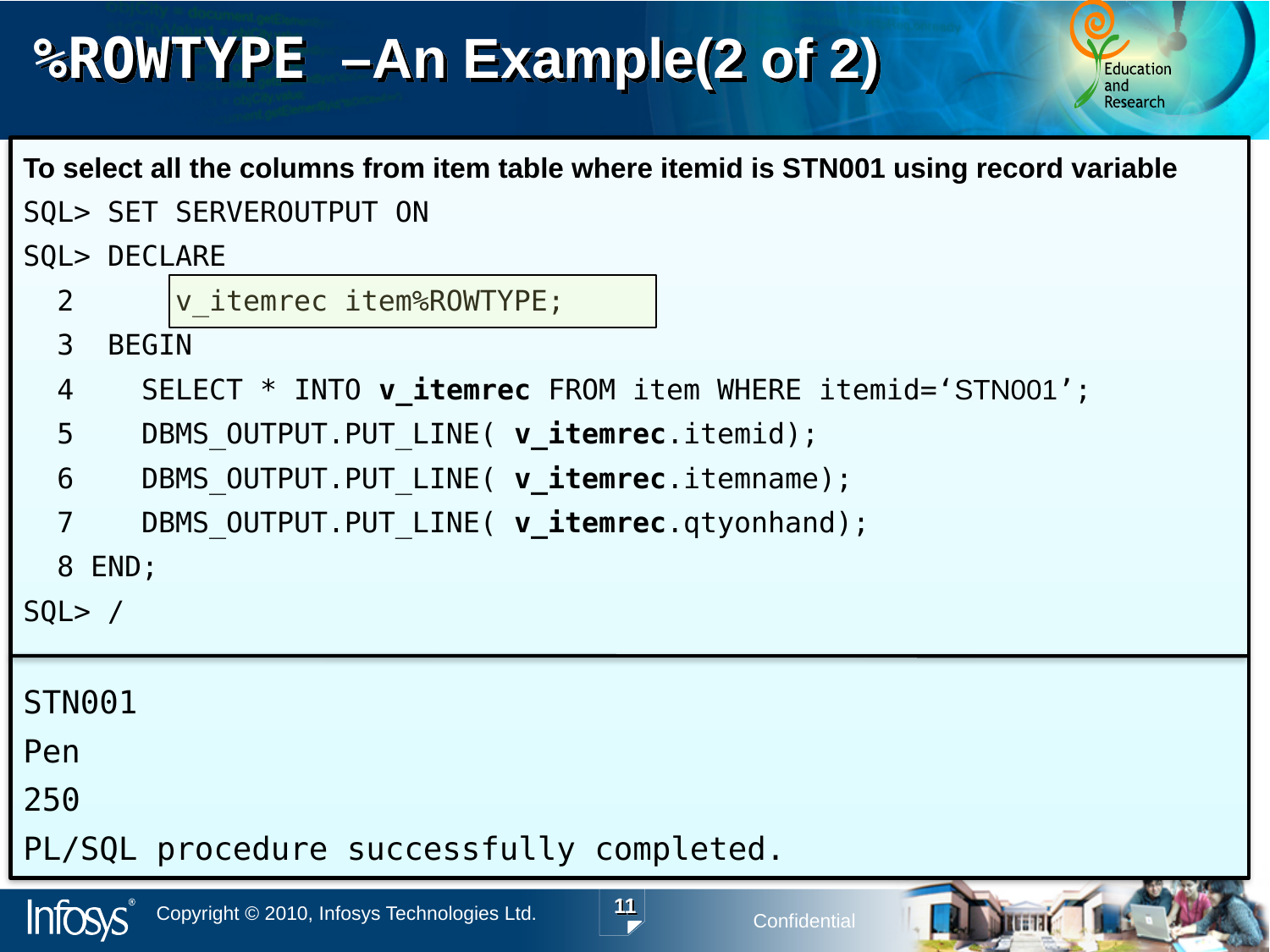

# %ROWTYPE –An Example(2 of 2)
To select all the columns from item table where itemid is STN001 using record variable
SQL> SET SERVEROUTPUT ON
SQL> DECLARE
  2      v_itemrec item%ROWTYPE;
  3  BEGIN
  4    SELECT * INTO v_itemrec FROM item WHERE itemid=‘STN001’;
  5    DBMS_OUTPUT.PUT_LINE( v_itemrec.itemid);
  6    DBMS_OUTPUT.PUT_LINE( v_itemrec.itemname);
  7    DBMS_OUTPUT.PUT_LINE( v_itemrec.qtyonhand);
  8 END;
SQL> /

STN001
Pen
250
PL/SQL procedure successfully completed.

11